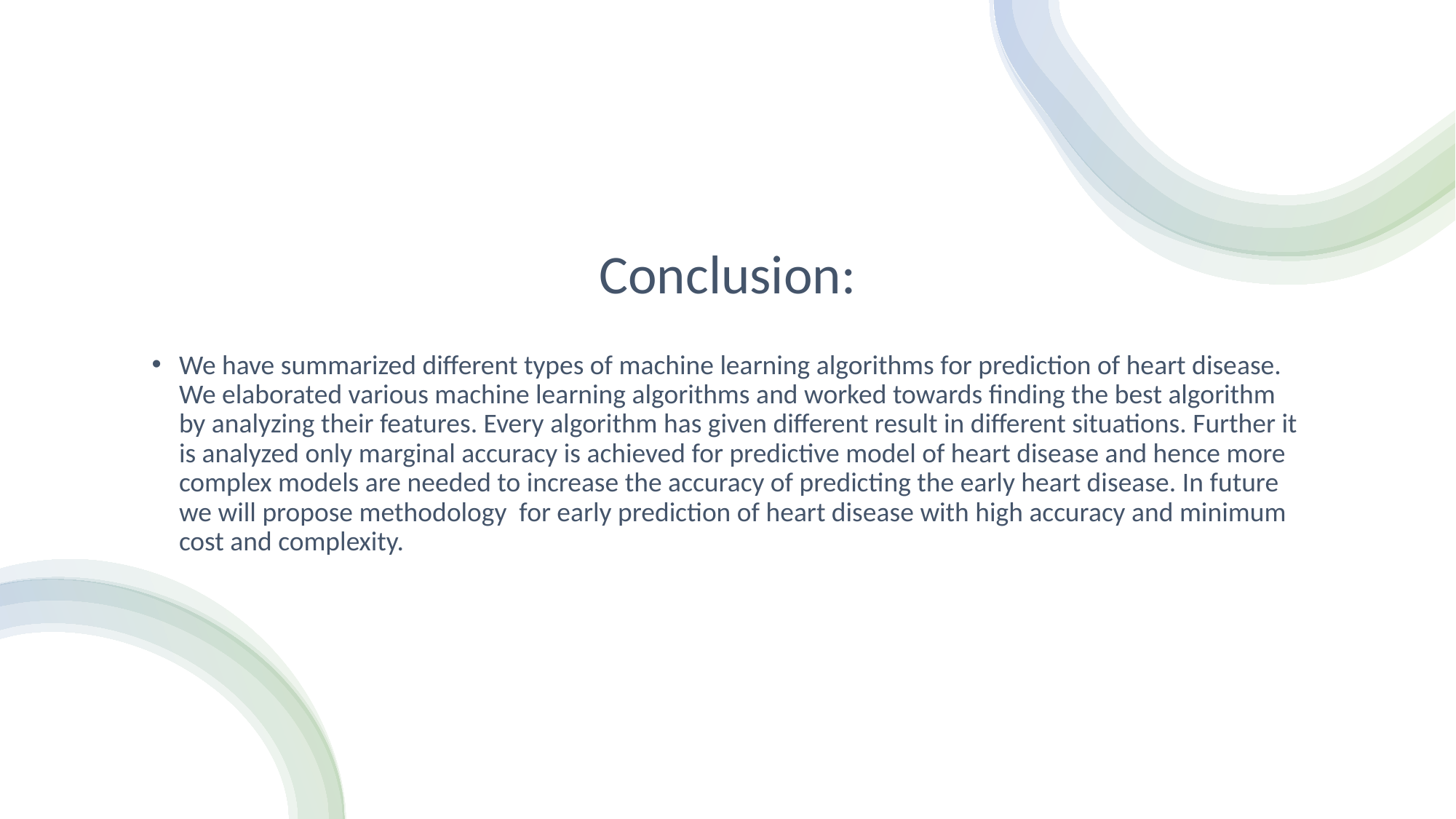

# Conclusion:
We have summarized different types of machine learning algorithms for prediction of heart disease. We elaborated various machine learning algorithms and worked towards finding the best algorithm by analyzing their features. Every algorithm has given different result in different situations. Further it is analyzed only marginal accuracy is achieved for predictive model of heart disease and hence more complex models are needed to increase the accuracy of predicting the early heart disease. In future we will propose methodology  for early prediction of heart disease with high accuracy and minimum cost and complexity.